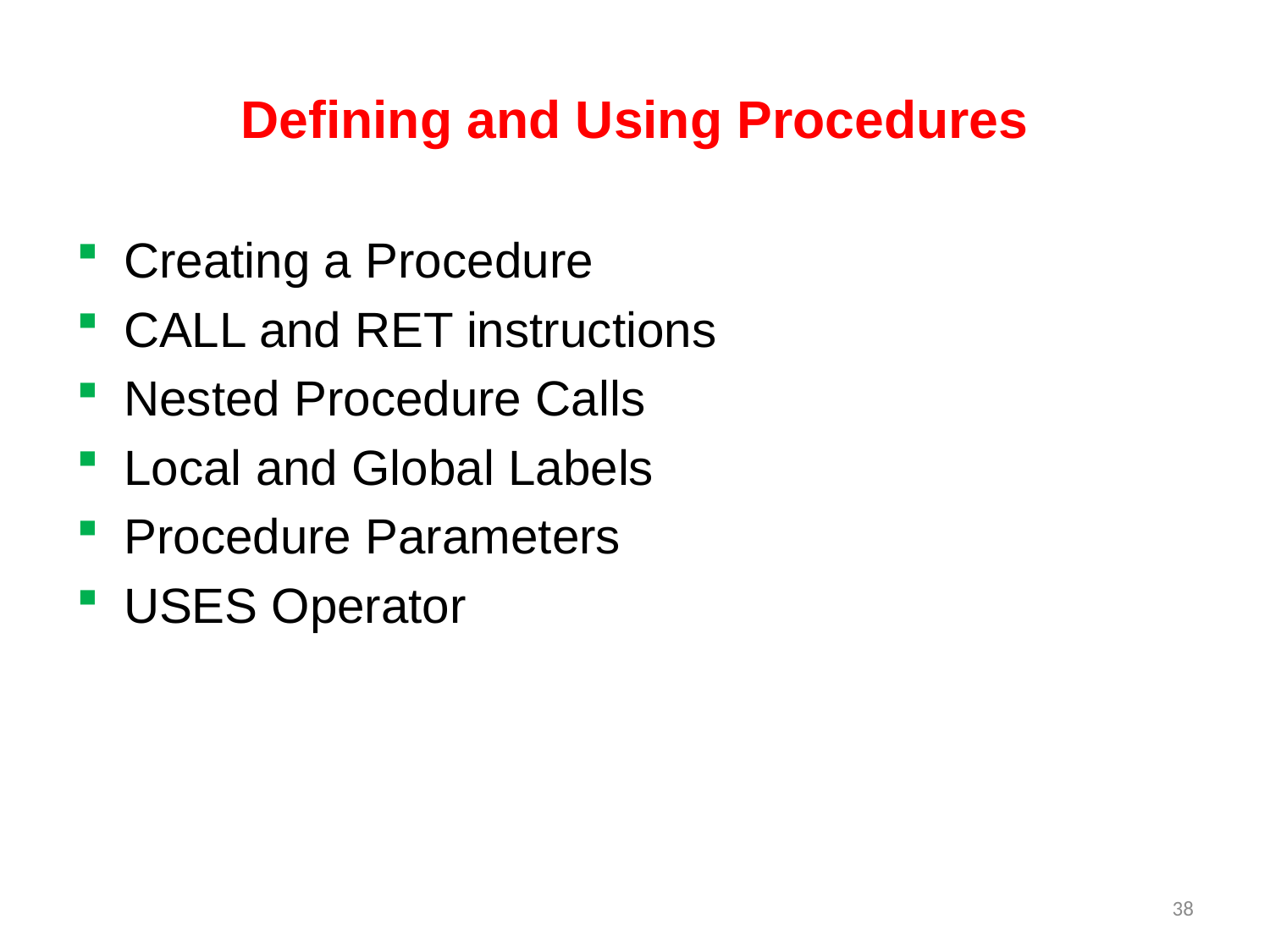

# Defining and Using Procedures
Creating a Procedure
CALL and RET instructions
Nested Procedure Calls
Local and Global Labels
Procedure Parameters
USES Operator
38